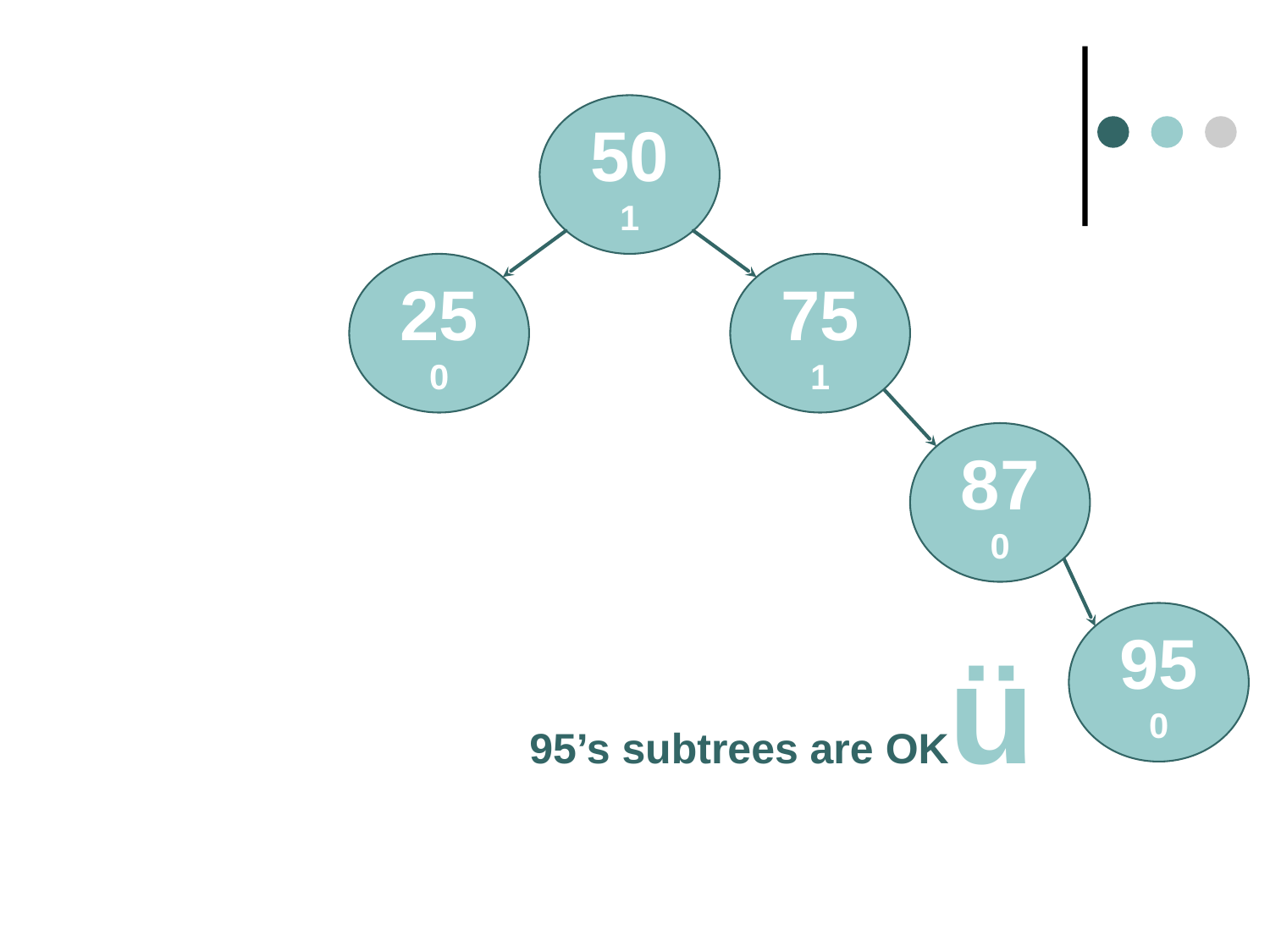

50
1

25
0
75
1

87
0

95
0
95’s subtrees are OKü